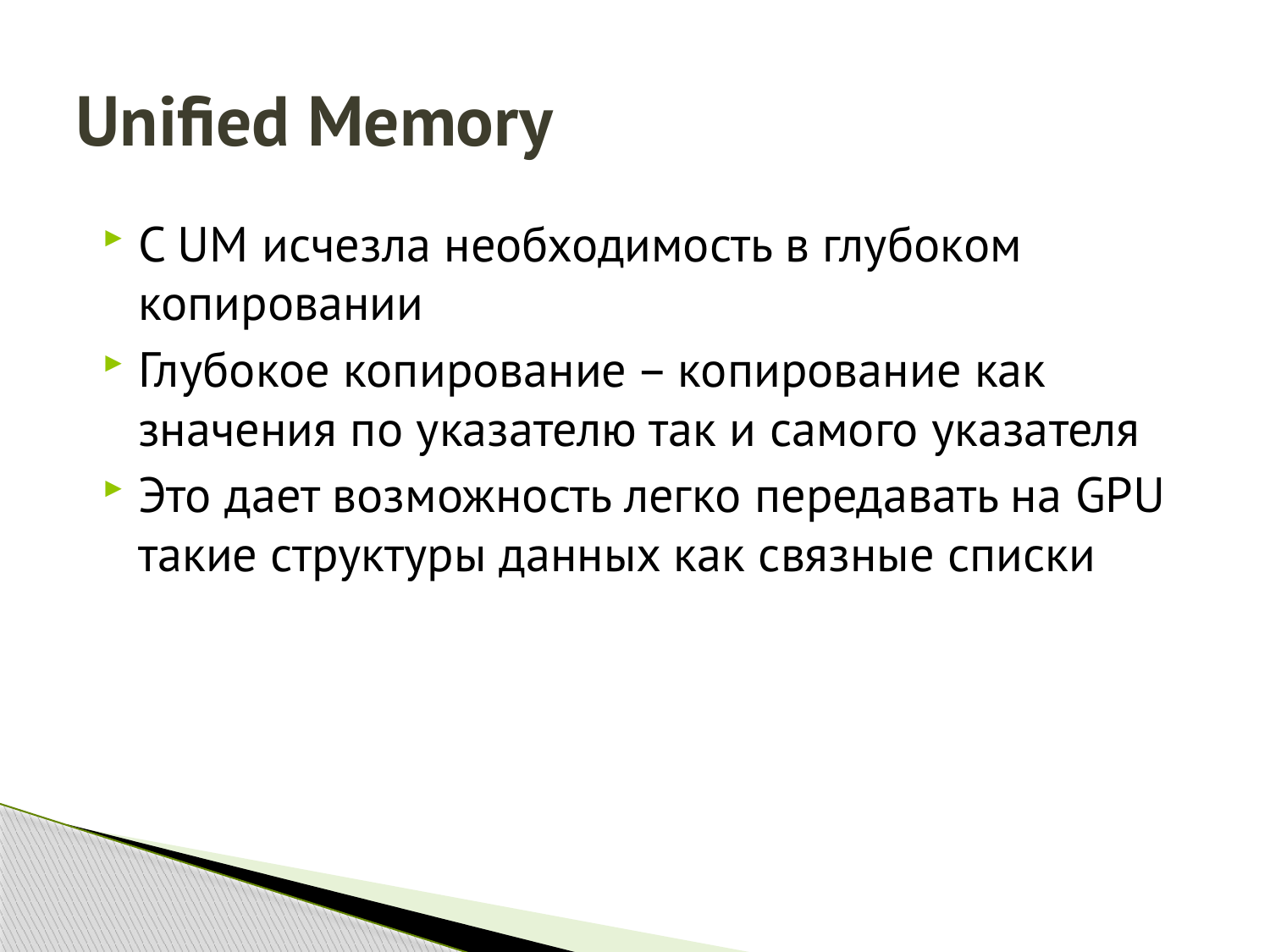

# Unified Memory
С UM исчезла необходимость в глубоком копировании
Глубокое копирование – копирование как значения по указателю так и самого указателя
Это дает возможность легко передавать на GPU такие структуры данных как связные списки